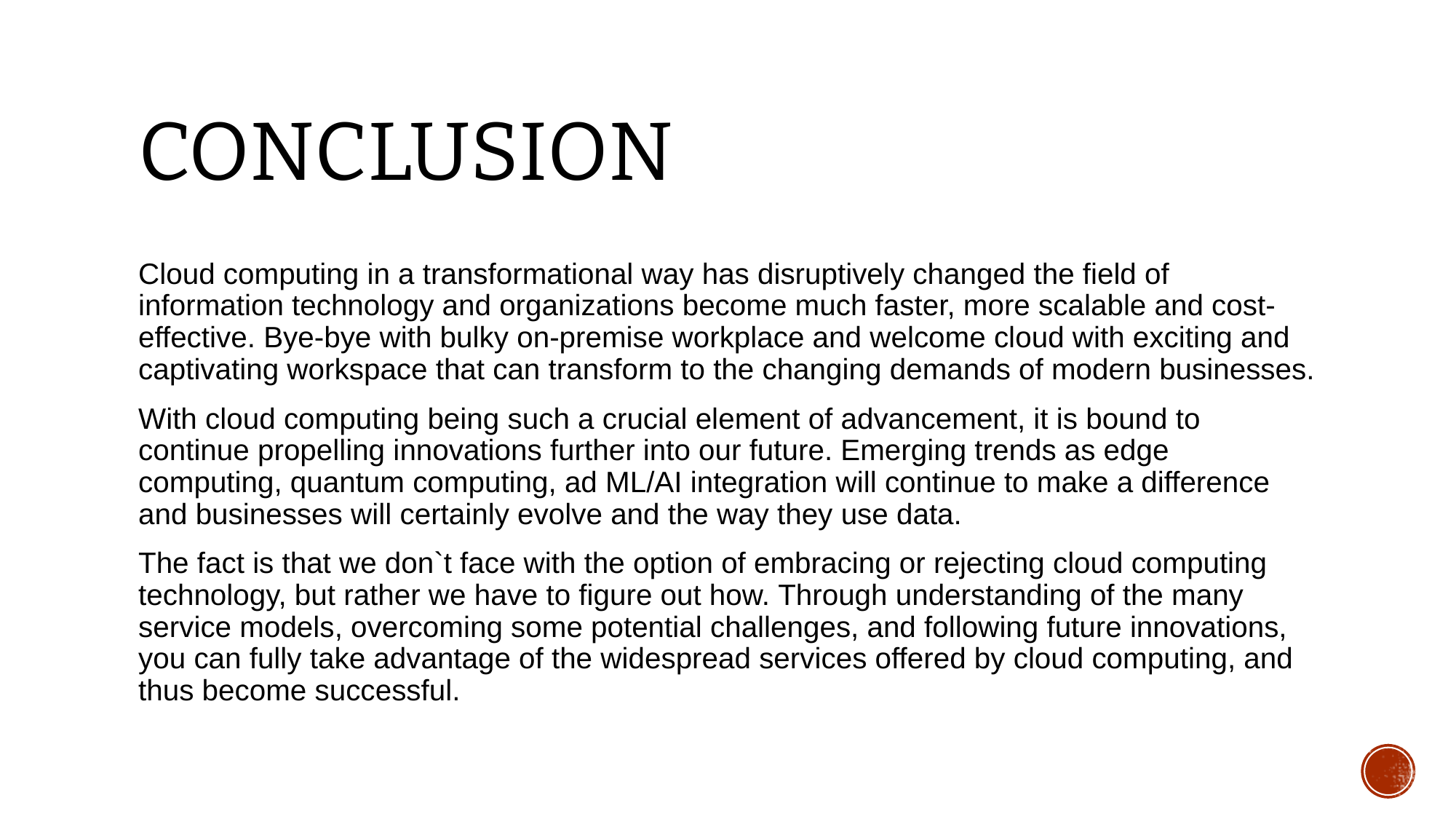

CONCLUSION
Cloud computing in a transformational way has disruptively changed the field of information technology and organizations become much faster, more scalable and cost-effective. Bye-bye with bulky on-premise workplace and welcome cloud with exciting and captivating workspace that can transform to the changing demands of modern businesses.
With cloud computing being such a crucial element of advancement, it is bound to continue propelling innovations further into our future. Emerging trends as edge computing, quantum computing, ad ML/AI integration will continue to make a difference and businesses will certainly evolve and the way they use data.
The fact is that we don`t face with the option of embracing or rejecting cloud computing technology, but rather we have to figure out how. Through understanding of the many service models, overcoming some potential challenges, and following future innovations, you can fully take advantage of the widespread services offered by cloud computing, and thus become successful.